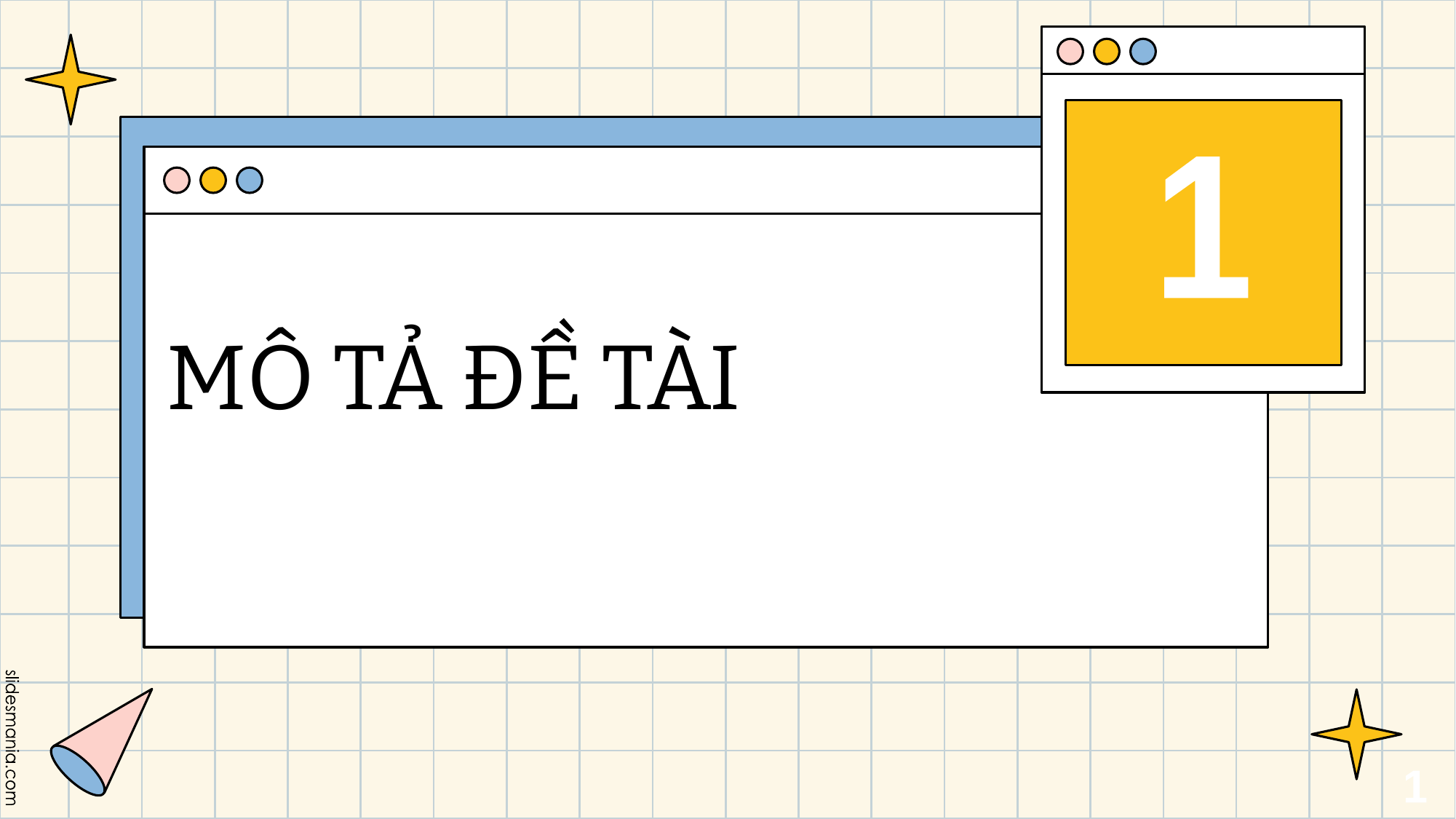

1
# MÔ TẢ ĐỀ TÀI
1